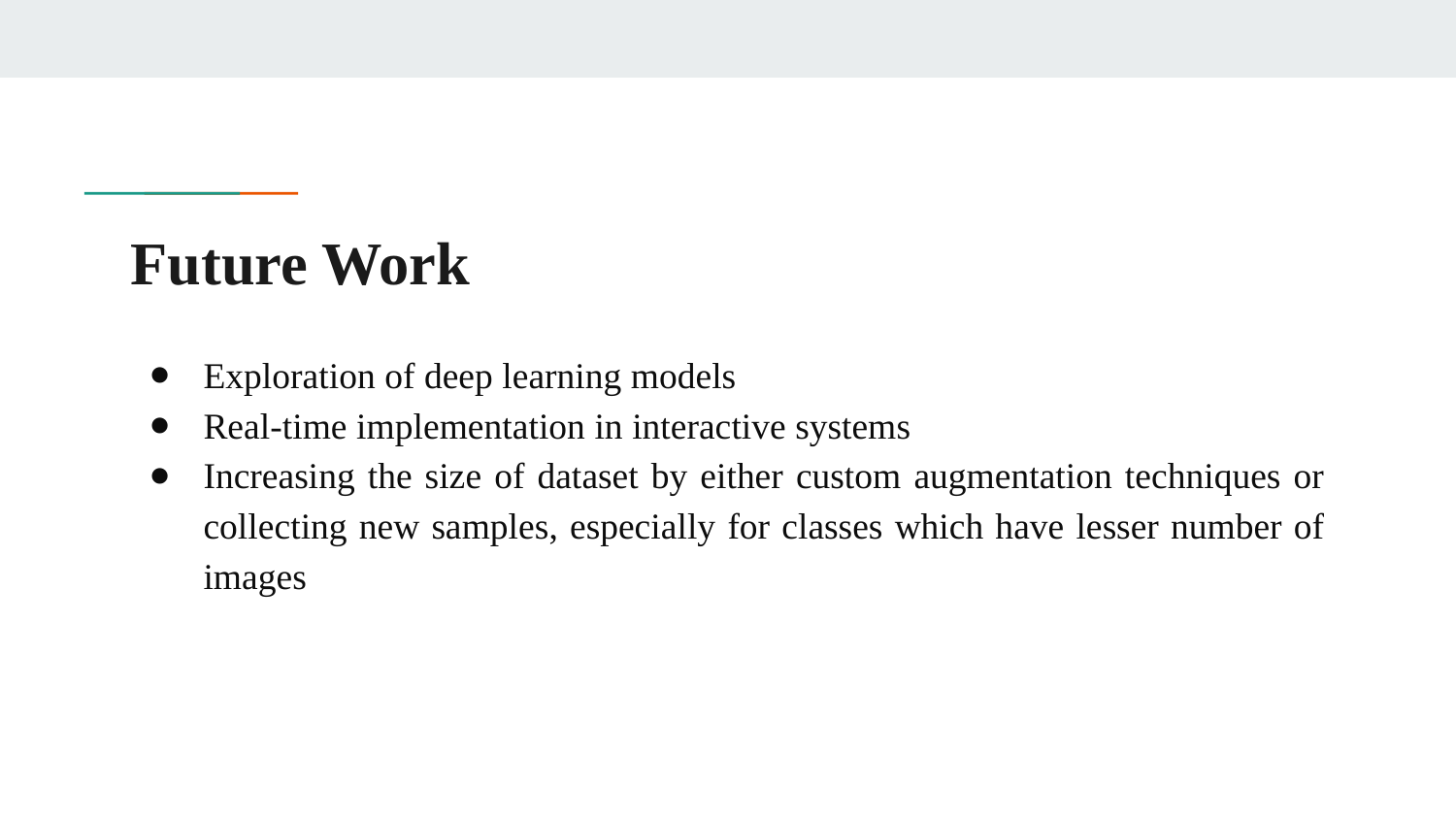

# Future Work
Exploration of deep learning models
Real-time implementation in interactive systems
Increasing the size of dataset by either custom augmentation techniques or collecting new samples, especially for classes which have lesser number of images